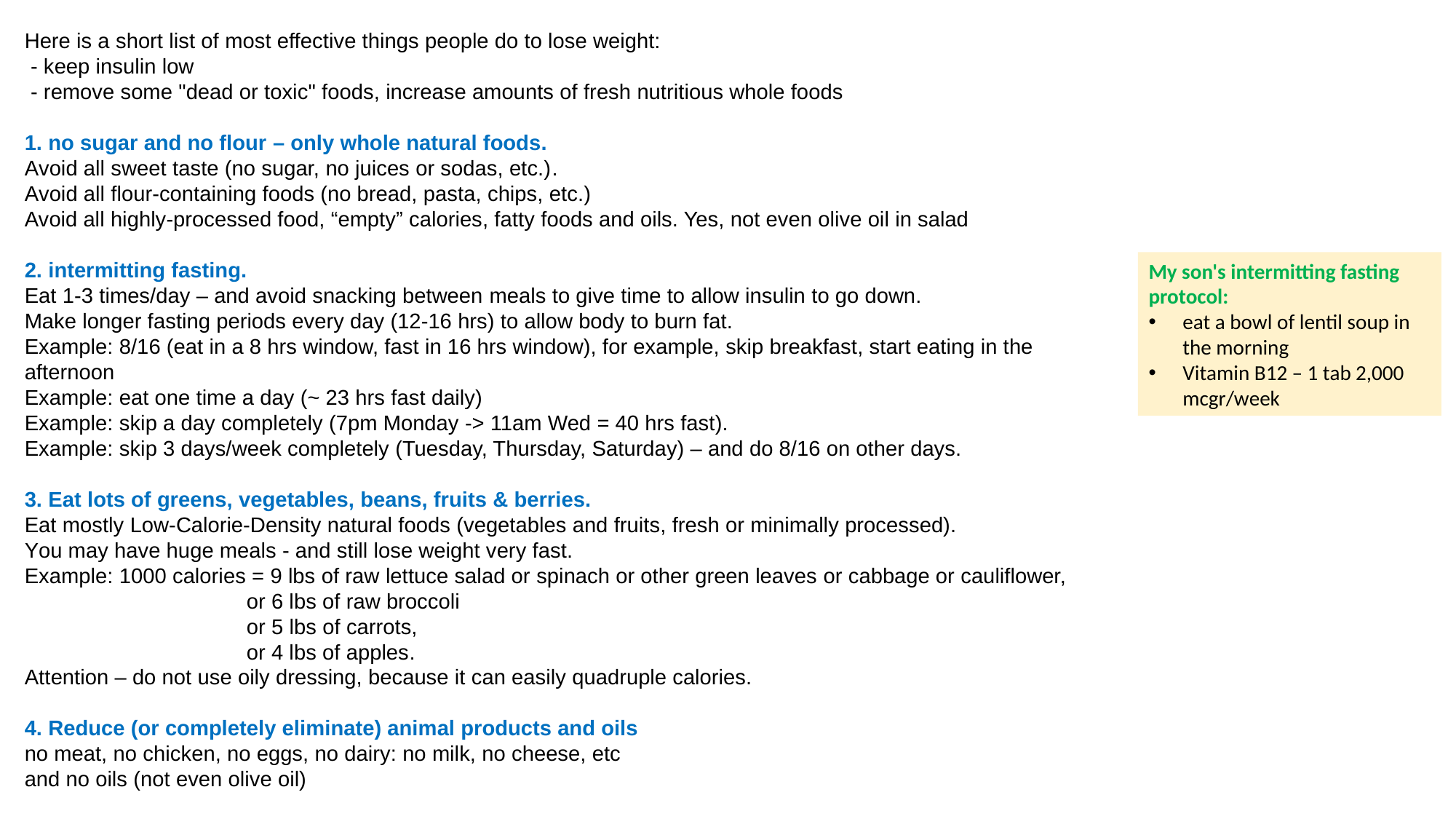

Here is a short list of most effective things people do to lose weight:
 - keep insulin low
 - remove some "dead or toxic" foods, increase amounts of fresh nutritious whole foods
1. no sugar and no flour – only whole natural foods.
Avoid all sweet taste (no sugar, no juices or sodas, etc.).
Avoid all flour-containing foods (no bread, pasta, chips, etc.)
Avoid all highly-processed food, “empty” calories, fatty foods and oils. Yes, not even olive oil in salad
2. intermitting fasting.
Eat 1-3 times/day – and avoid snacking between meals to give time to allow insulin to go down.
Make longer fasting periods every day (12-16 hrs) to allow body to burn fat.
Example: 8/16 (eat in a 8 hrs window, fast in 16 hrs window), for example, skip breakfast, start eating in the afternoon
Example: eat one time a day (~ 23 hrs fast daily)
Example: skip a day completely (7pm Monday -> 11am Wed = 40 hrs fast).
Example: skip 3 days/week completely (Tuesday, Thursday, Saturday) – and do 8/16 on other days.
3. Eat lots of greens, vegetables, beans, fruits & berries.
Eat mostly Low-Calorie-Density natural foods (vegetables and fruits, fresh or minimally processed).
You may have huge meals - and still lose weight very fast.
Example: 1000 calories = 9 lbs of raw lettuce salad or spinach or other green leaves or cabbage or cauliflower,
                                     or 6 lbs of raw broccoli
                                     or 5 lbs of carrots,
                                     or 4 lbs of apples.
Attention – do not use oily dressing, because it can easily quadruple calories.

4. Reduce (or completely eliminate) animal products and oils
no meat, no chicken, no eggs, no dairy: no milk, no cheese, etc
and no oils (not even olive oil)
My son's intermitting fasting protocol:
eat a bowl of lentil soup in the morning
Vitamin B12 – 1 tab 2,000 mcgr/week